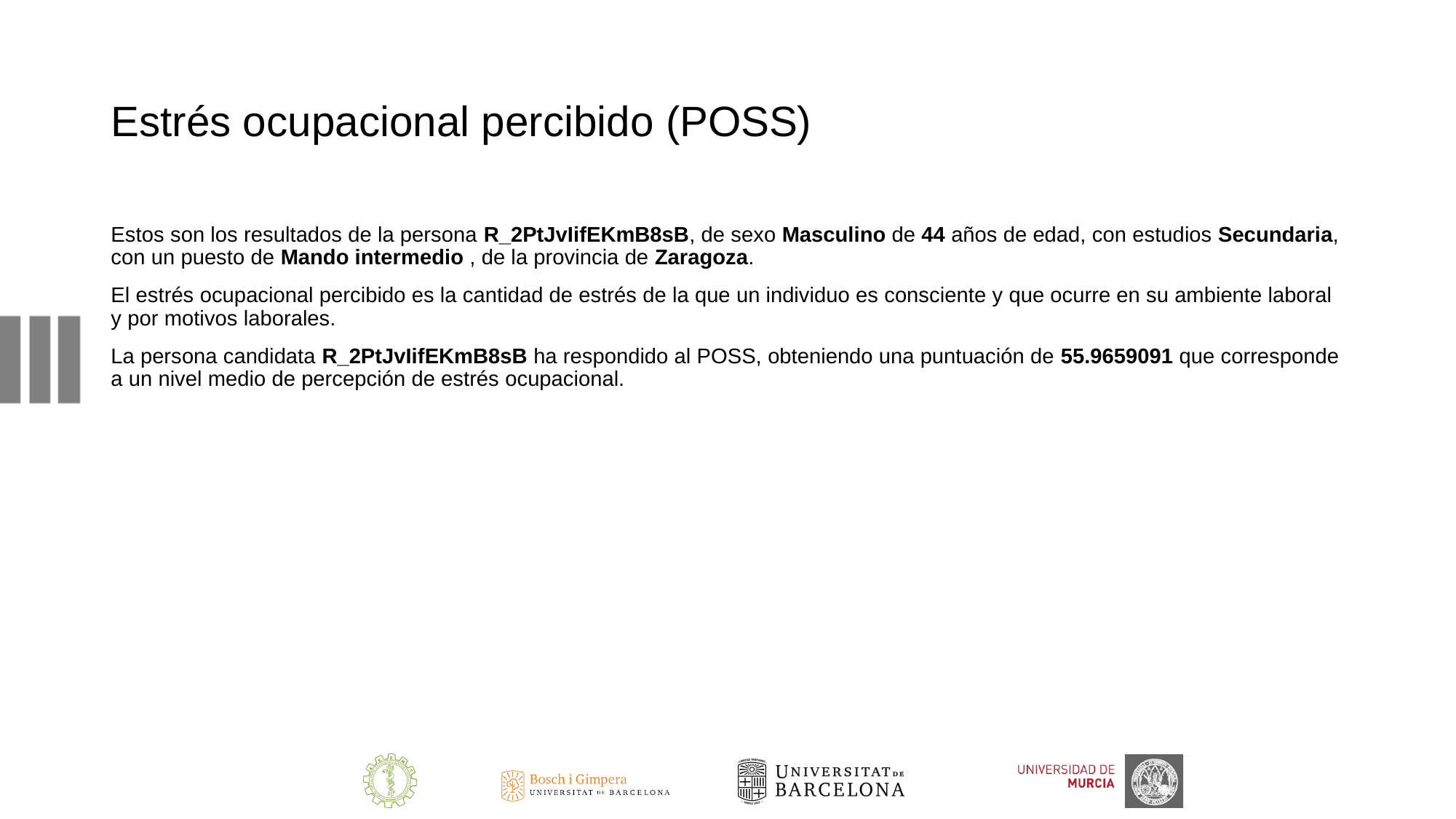

# Estrés ocupacional percibido (POSS)
Estos son los resultados de la persona R_2PtJvIifEKmB8sB, de sexo Masculino de 44 años de edad, con estudios Secundaria, con un puesto de Mando intermedio , de la provincia de Zaragoza.
El estrés ocupacional percibido es la cantidad de estrés de la que un individuo es consciente y que ocurre en su ambiente laboral y por motivos laborales.
La persona candidata R_2PtJvIifEKmB8sB ha respondido al POSS, obteniendo una puntuación de 55.9659091 que corresponde a un nivel medio de percepción de estrés ocupacional.